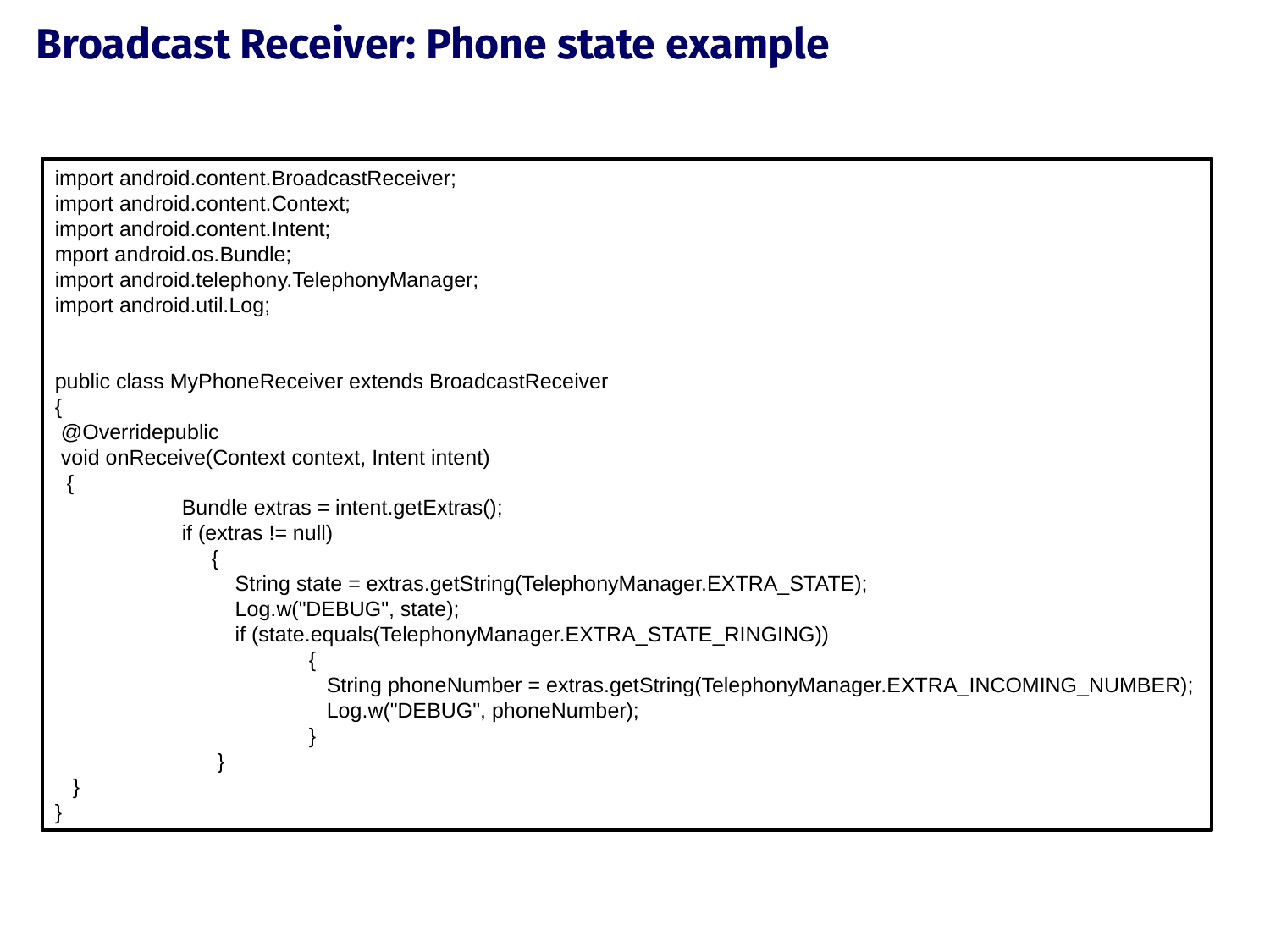

# Broadcast Receiver: Phone state example
import android.content.BroadcastReceiver;
import android.content.Context;
import android.content.Intent;
mport android.os.Bundle;
import android.telephony.TelephonyManager;
import android.util.Log;

public class MyPhoneReceiver extends BroadcastReceiver
{
 @Overridepublic
 void onReceive(Context context, Intent intent)
  {
	Bundle extras = intent.getExtras();
	if (extras != null)
	     {
	         String state = extras.getString(TelephonyManager.EXTRA_STATE);
	         Log.w("DEBUG", state);
	         if (state.equals(TelephonyManager.EXTRA_STATE_RINGING))
		{
		   String phoneNumber = extras.getString(TelephonyManager.EXTRA_INCOMING_NUMBER);
		   Log.w("DEBUG", phoneNumber);
		}
	      }
   }
}